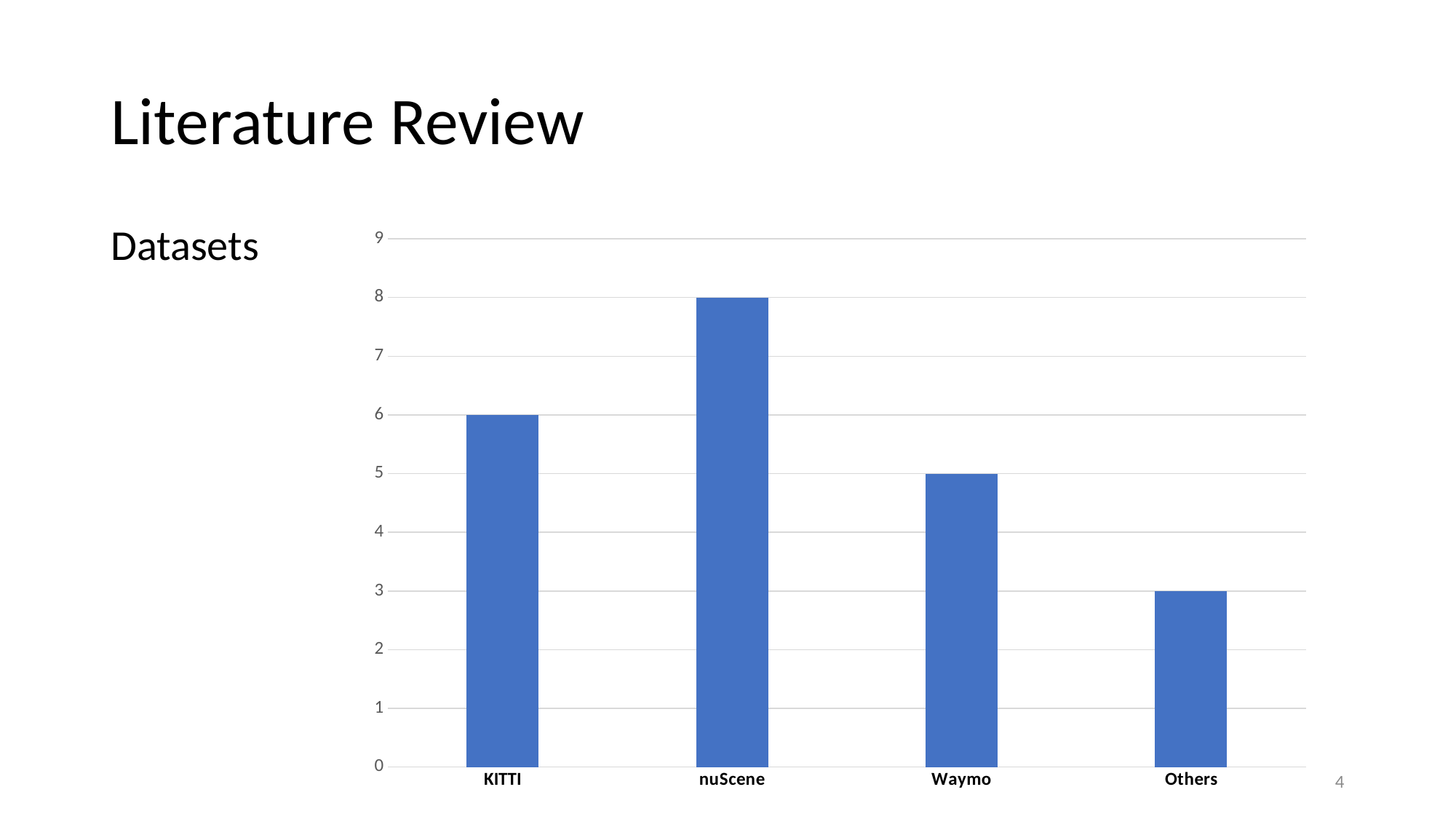

# Literature Review
Datasets

### Chart

| Category | Series 1 |
|---|---|
| KITTI | 6.0 |
| nuScene | 8.0 |
| Waymo | 5.0 |
| Others | 3.0 |
4